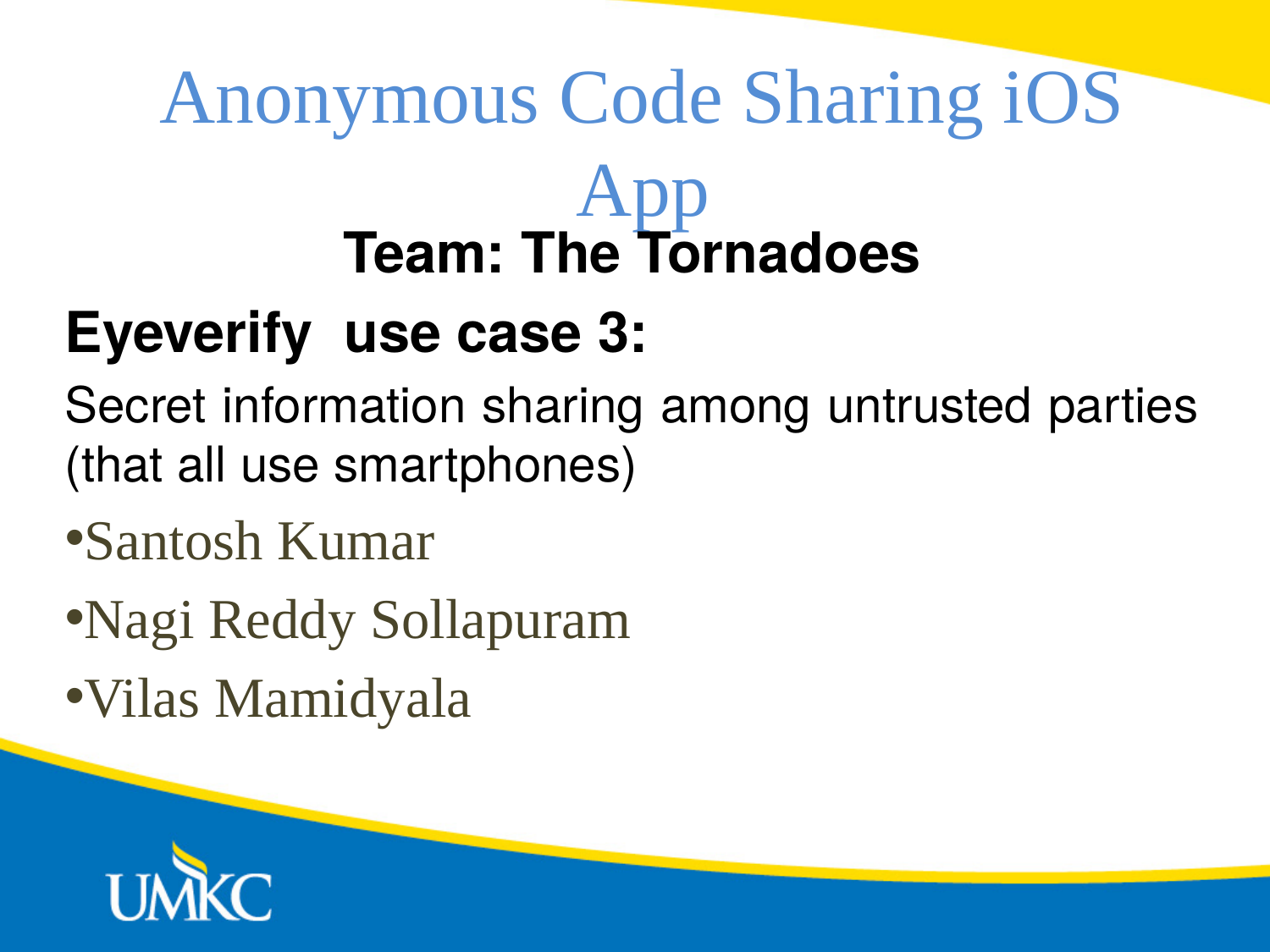

# Anonymous Code Sharing iOS App
Team: The Tornadoes
Eyeverify  use case 3:
Secret information sharing among untrusted parties (that all use smartphones)
Santosh Kumar
Nagi Reddy Sollapuram
Vilas Mamidyala